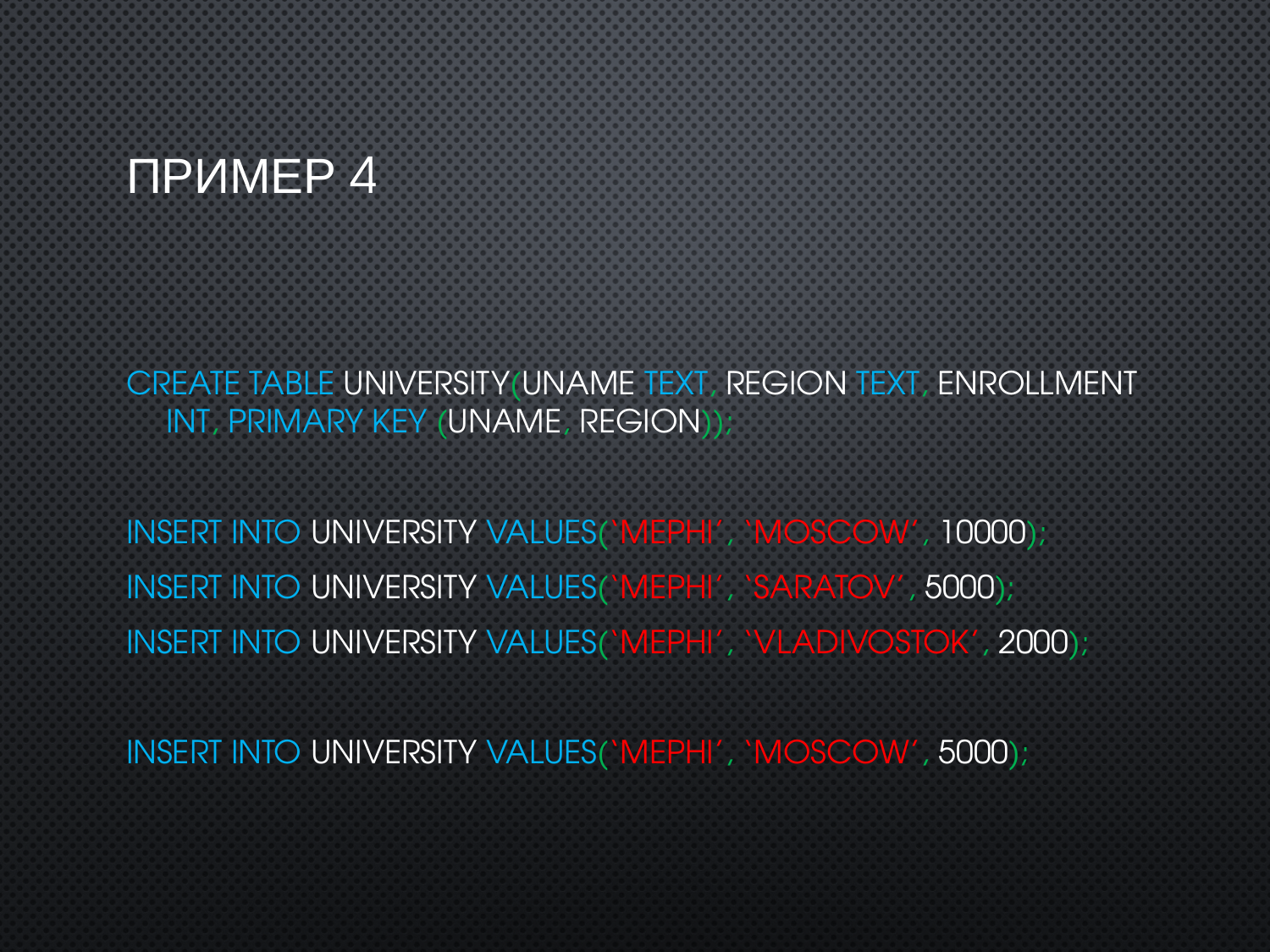

# Пример 4
CREATE TABLE University(uName TEXT, region TEXT, enrollment INT, PRIMARY KEY (uName, region));

INSERT INTO University VALUES(‘MEPhI’, ‘Moscow’, 10000);
INSERT INTO University VALUES(‘MEPhI’, ‘Saratov’, 5000);
INSERT INTO University VALUES(‘MEPhI’, ‘Vladivostok’, 2000);

INSERT INTO University VALUES(‘MEPhI’, ‘Moscow’, 5000);